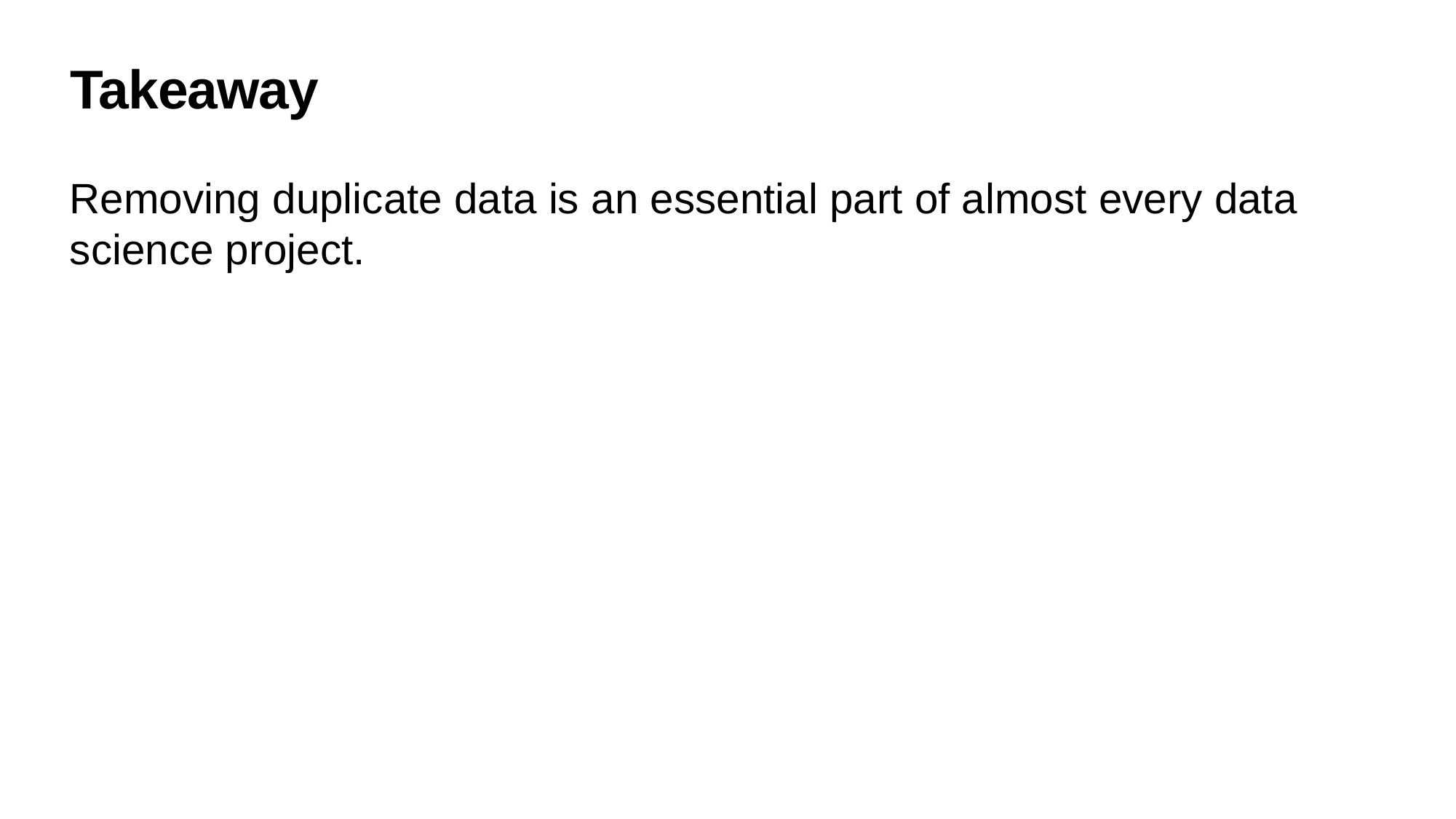

# Takeaway
Removing duplicate data is an essential part of almost every data science project.